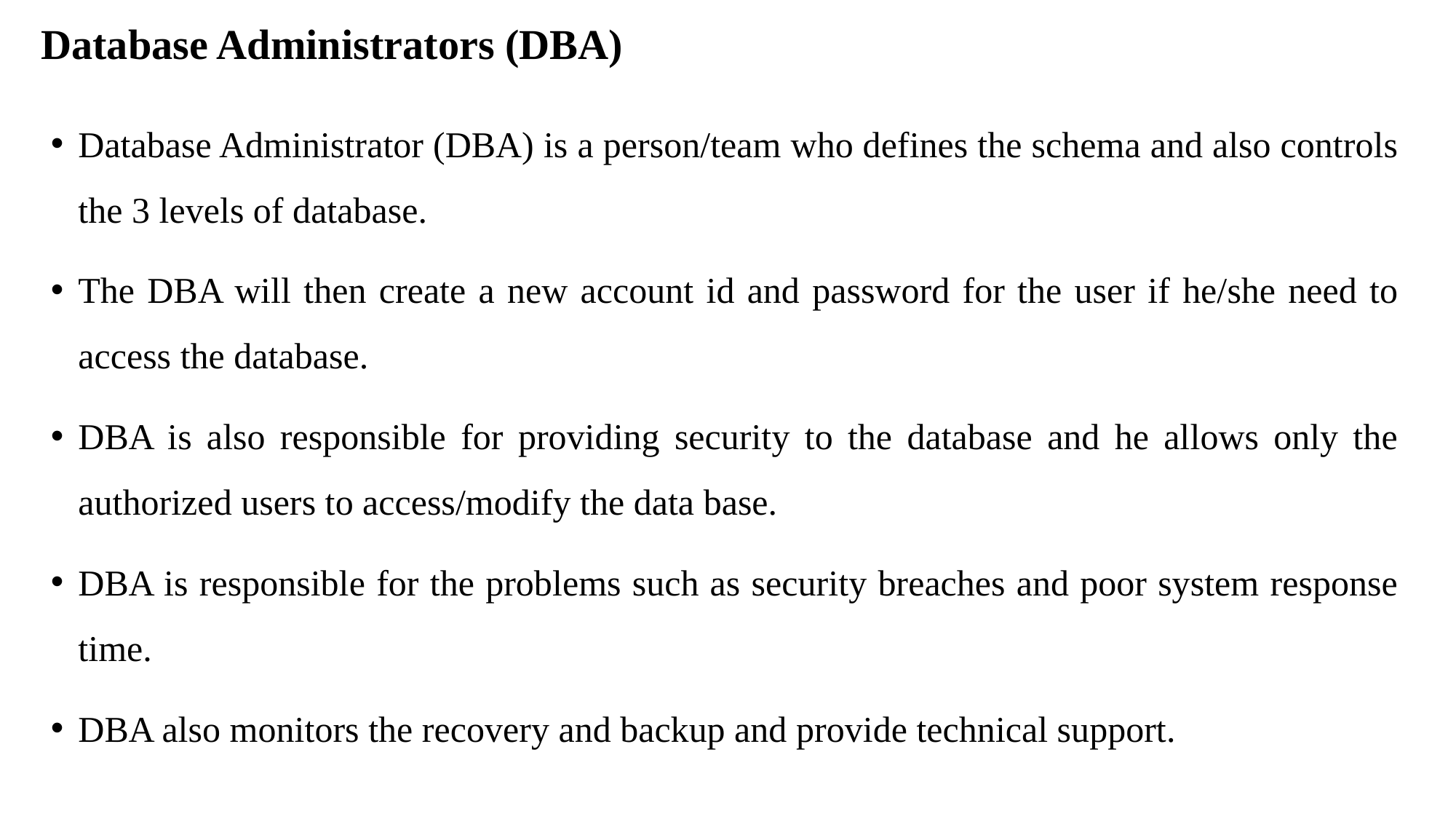

# Database Administrators (DBA)
Database Administrator (DBA) is a person/team who defines the schema and also controls the 3 levels of database.
The DBA will then create a new account id and password for the user if he/she need to access the database.
DBA is also responsible for providing security to the database and he allows only the authorized users to access/modify the data base.
DBA is responsible for the problems such as security breaches and poor system response time.
DBA also monitors the recovery and backup and provide technical support.